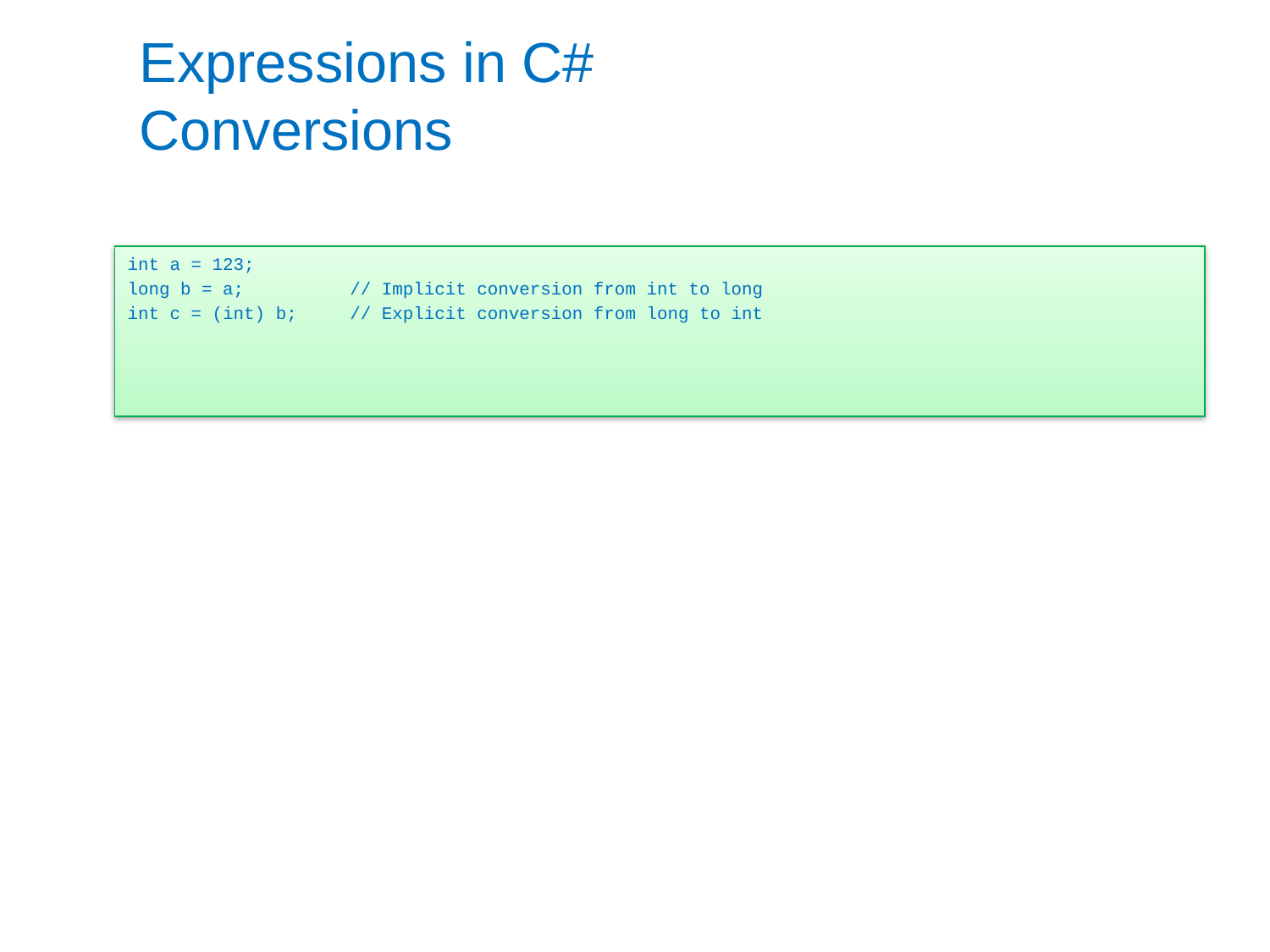

# Expressions in C# Conversions
int a = 123;
long b = a;          // Implicit conversion from int to long
int c = (int) b;     // Explicit conversion from long to int